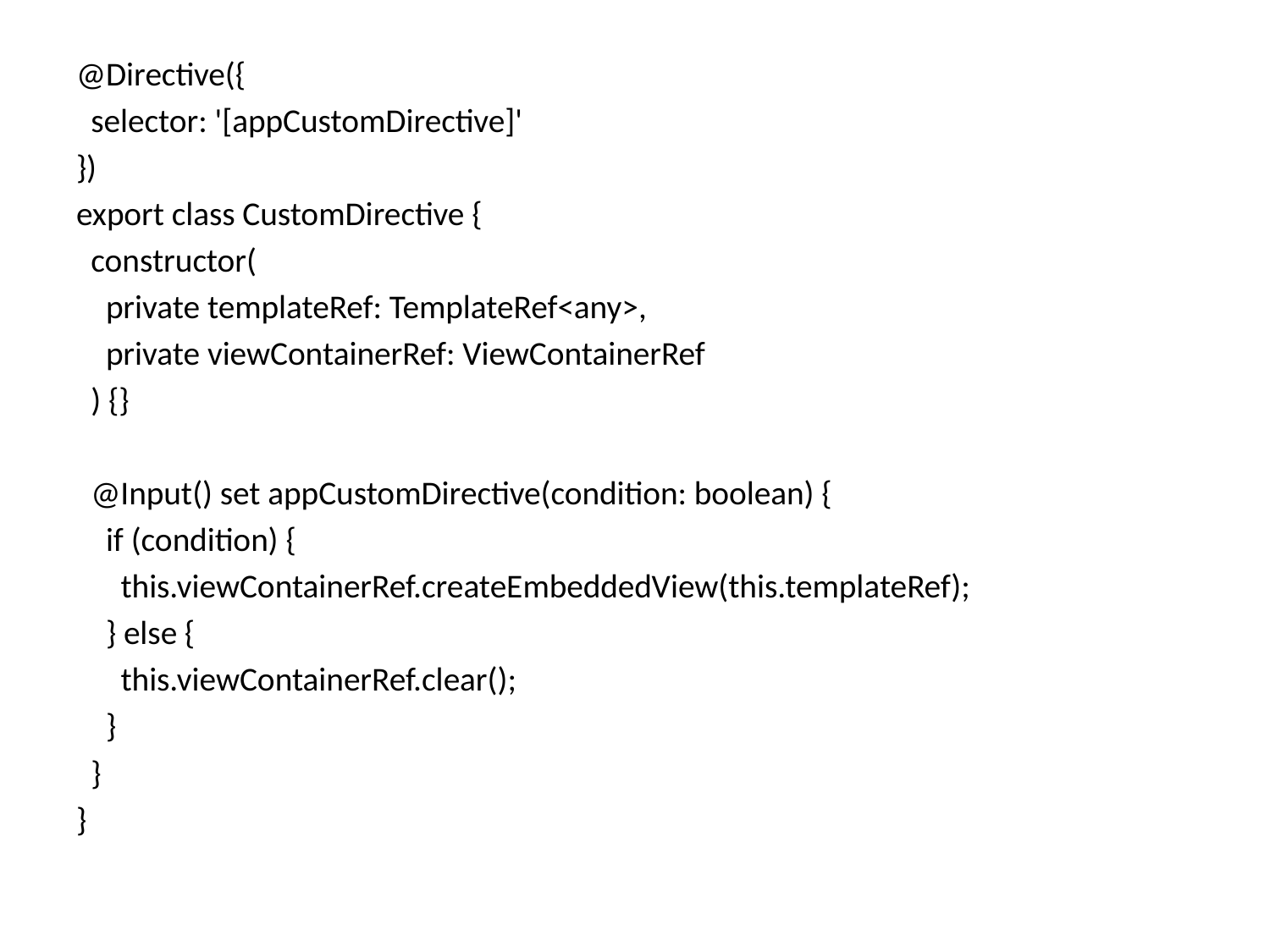

@Directive({
  selector: '[appCustomDirective]'
})
export class CustomDirective {
  constructor(
    private templateRef: TemplateRef<any>,
    private viewContainerRef: ViewContainerRef
  ) {}

  @Input() set appCustomDirective(condition: boolean) {
    if (condition) {
      this.viewContainerRef.createEmbeddedView(this.templateRef);
    } else {
      this.viewContainerRef.clear();
    }
  }
}